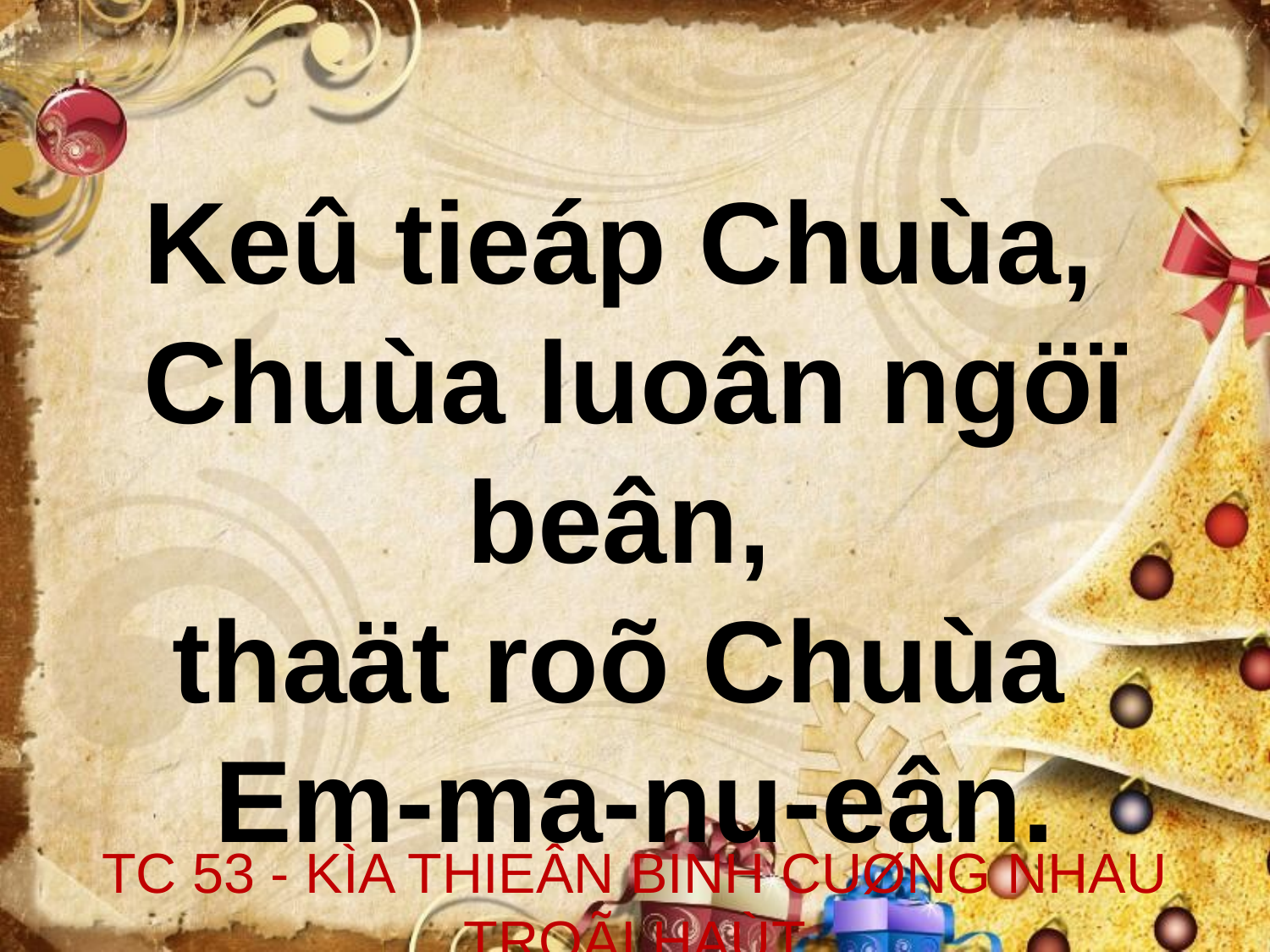

Keû tieáp Chuùa,
Chuùa luoân ngöï beân,
thaät roõ Chuùa
Em-ma-nu-eân.
TC 53 - KÌA THIEÂN BINH CUØNG NHAU TROÃI HAÙT